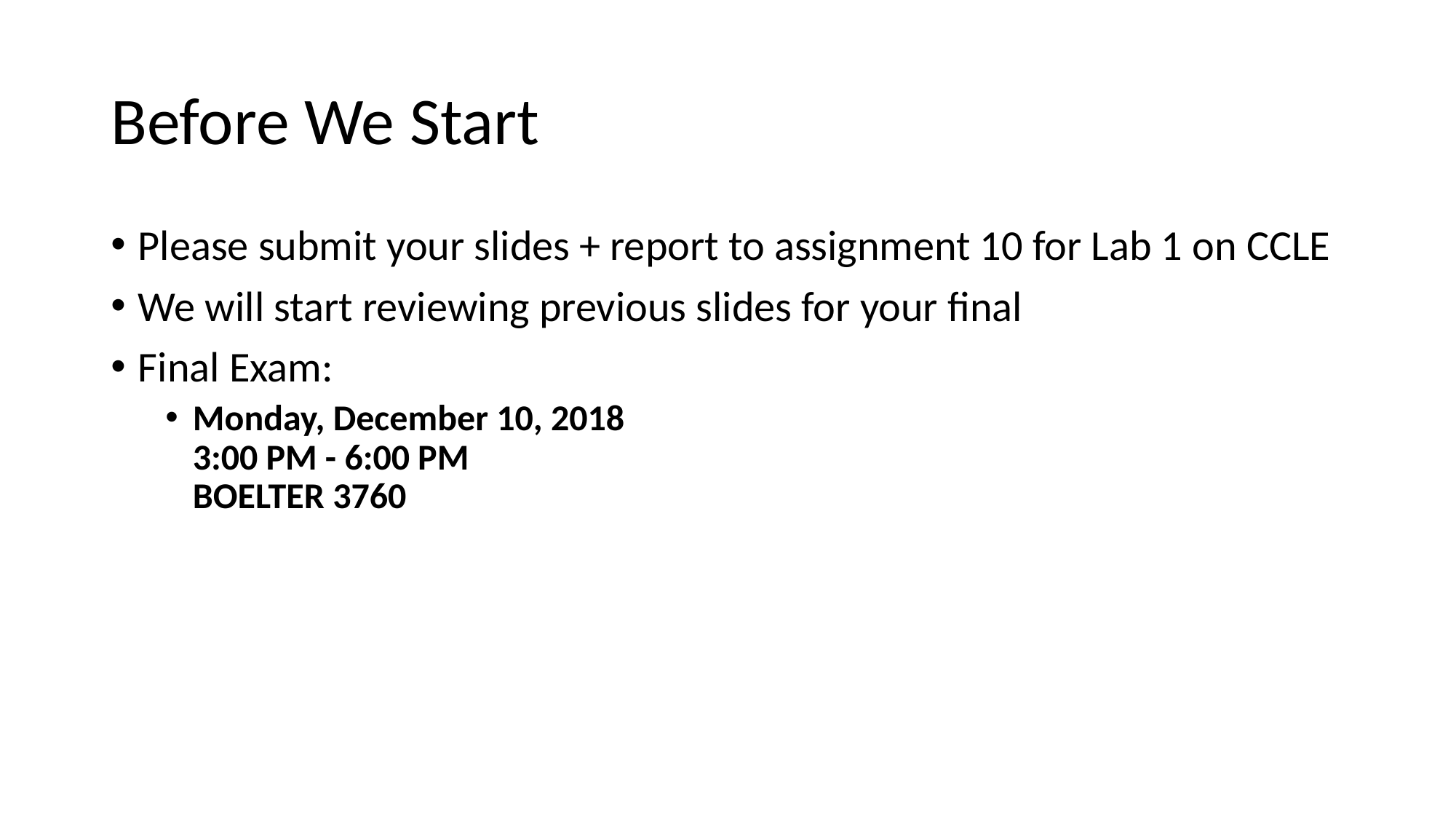

# Before We Start
Please submit your slides + report to assignment 10 for Lab 1 on CCLE
We will start reviewing previous slides for your final
Final Exam:
Monday, December 10, 2018
3:00 PM - 6:00 PM
BOELTER 3760